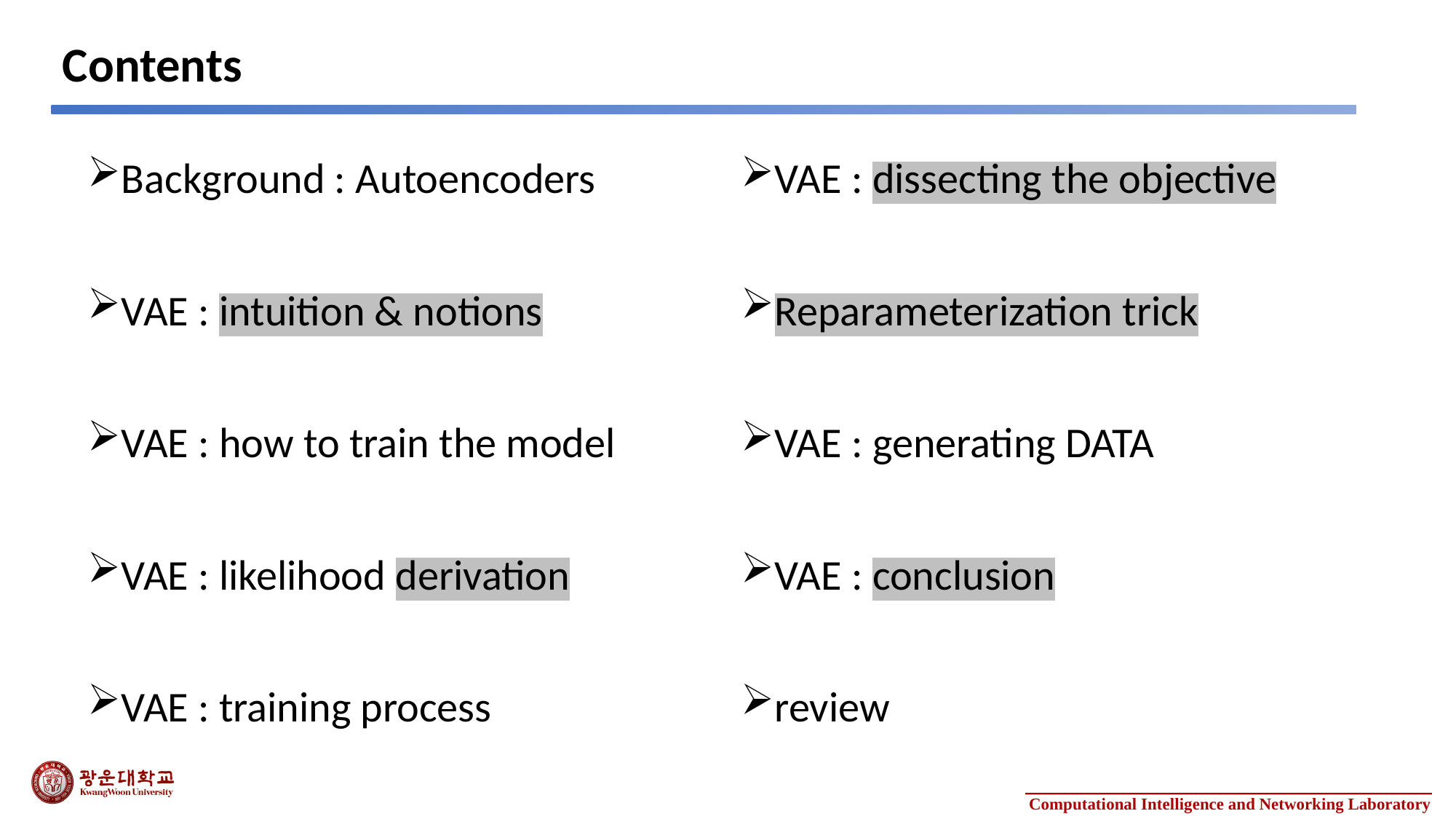

# Contents
Background : Autoencoders

VAE : intuition & notions

VAE : how to train the model

VAE : likelihood derivation

VAE : training process
VAE : dissecting the objective

Reparameterization trick

VAE : generating DATA

VAE : conclusion

review